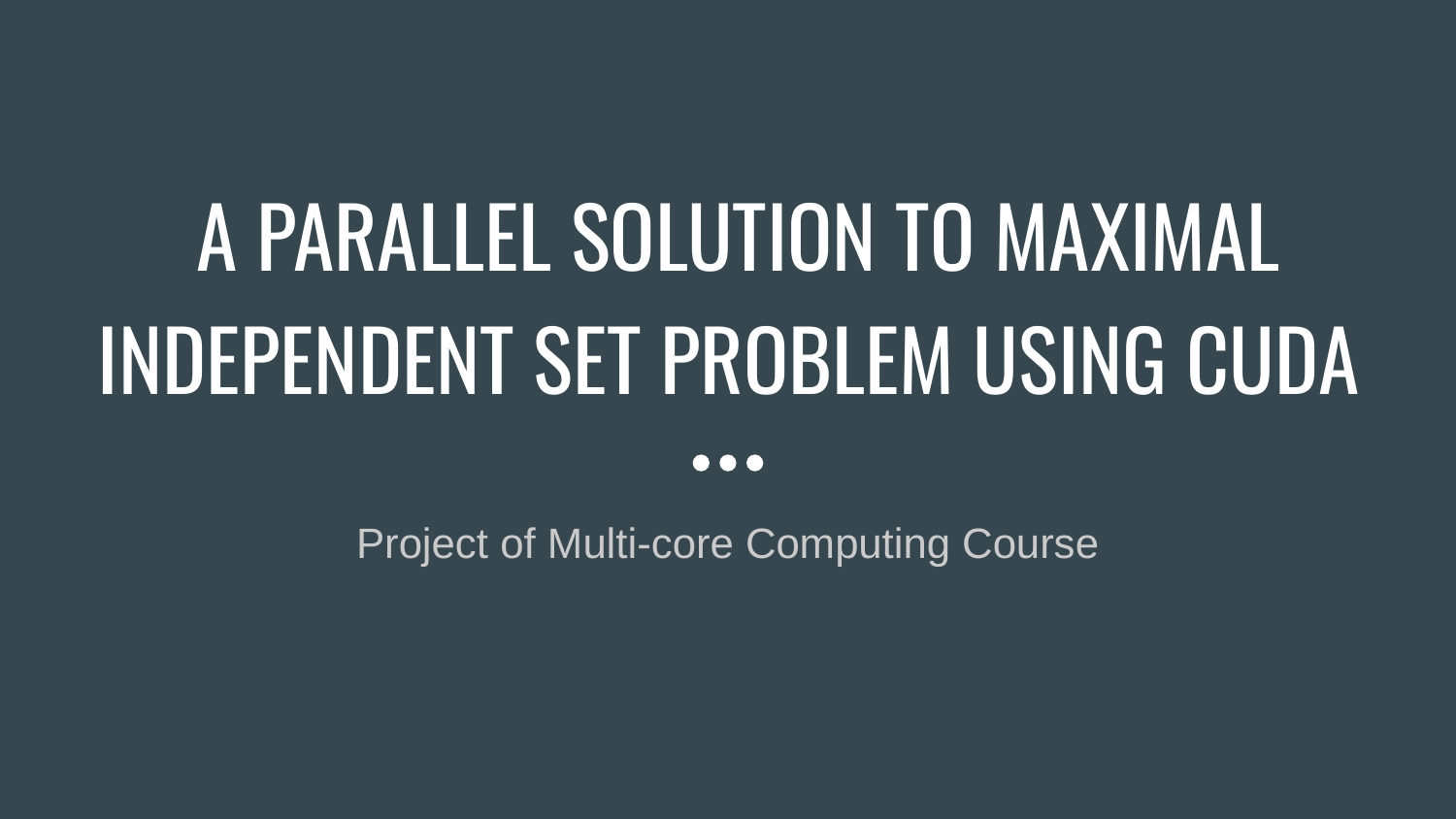

# A PARALLEL SOLUTION TO MAXIMAL INDEPENDENT SET PROBLEM USING CUDA
Project of Multi-core Computing Course